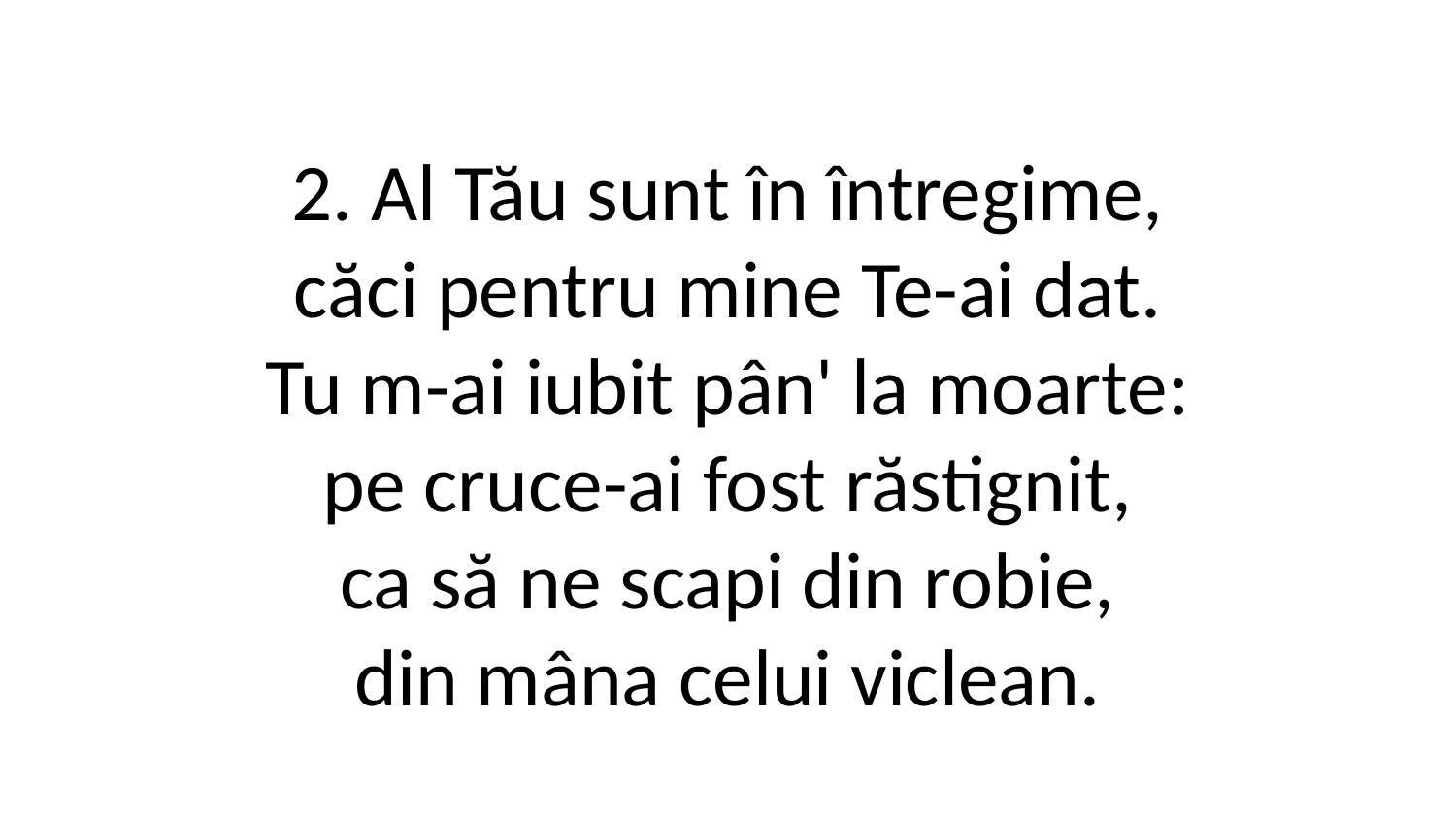

2. Al Tău sunt în întregime,
căci pentru mine Te-ai dat.
Tu m-ai iubit pân' la moarte:
pe cruce-ai fost răstignit,
ca să ne scapi din robie,
din mâna celui viclean.